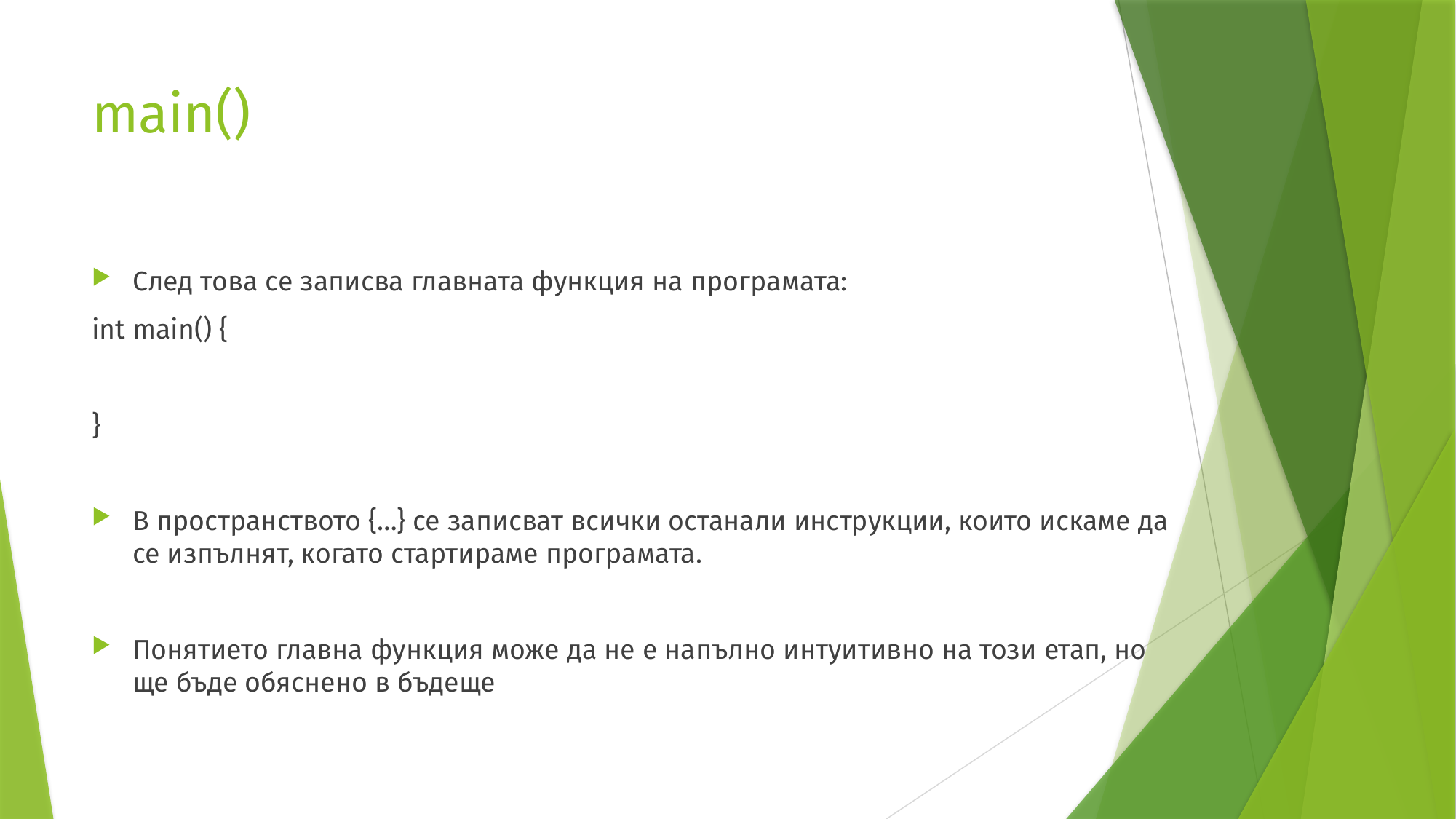

# main()
След това се записва главната функция на програмaта:
int main() {

}

В пространството {…} се записват всички останали инструкции, които искаме да се изпълнят, когато стартираме програмата.

Понятието главна функция може да не е напълно интуитивно на този етап, но ще бъде обяснено в бъдеще